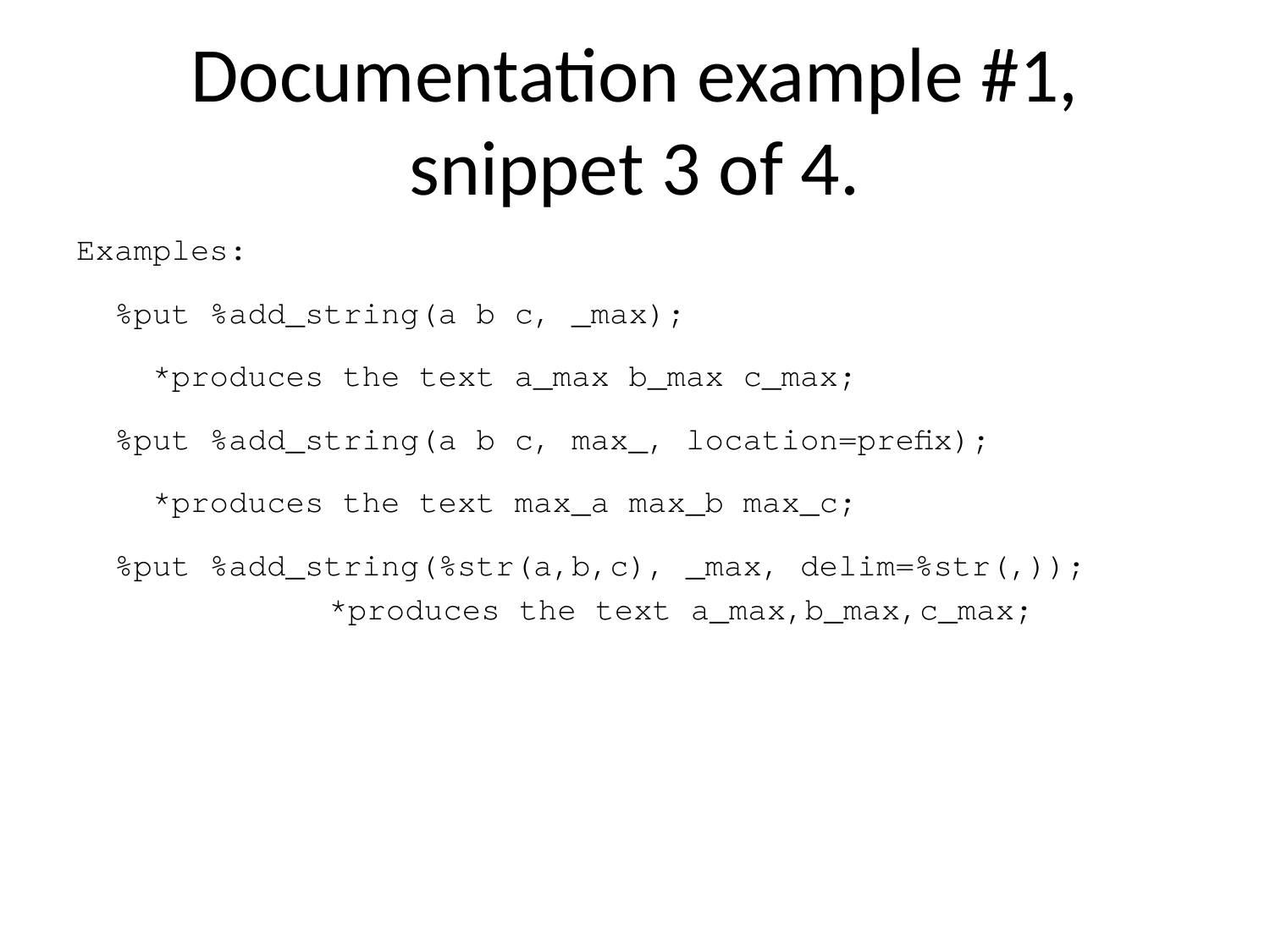

# Documentation example #1, snippet 3 of 4.
Examples:
  %put %add_string(a b c, _max);
    *produces the text a_max b_max c_max;
  %put %add_string(a b c, max_, location=prefix);
    *produces the text max_a max_b max_c;
  %put %add_string(%str(a,b,c), _max, delim=%str(,));
    *produces the text a_max,b_max,c_max;